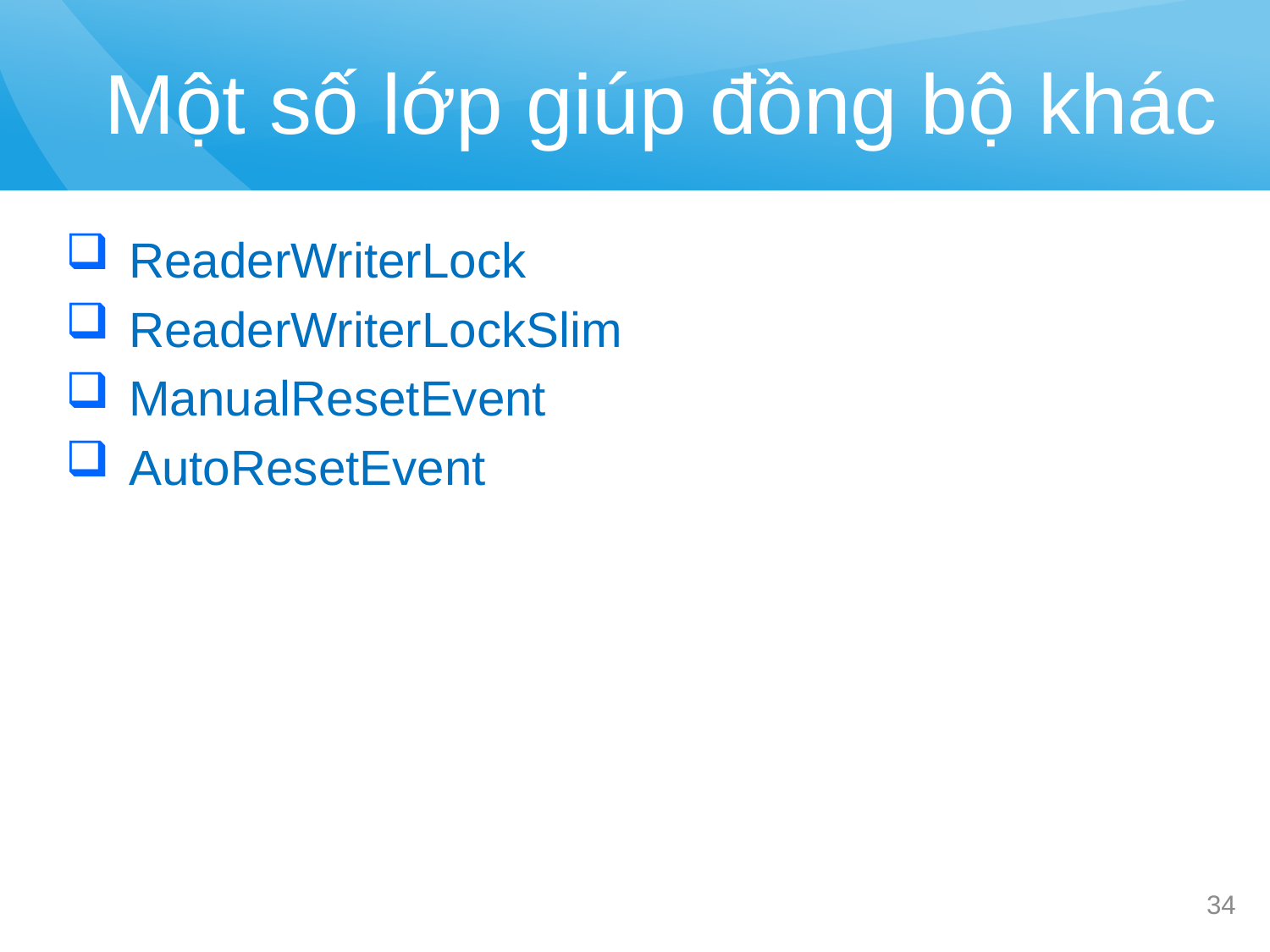

# Một số lớp giúp đồng bộ khác
ReaderWriterLock
ReaderWriterLockSlim
ManualResetEvent
AutoResetEvent
34